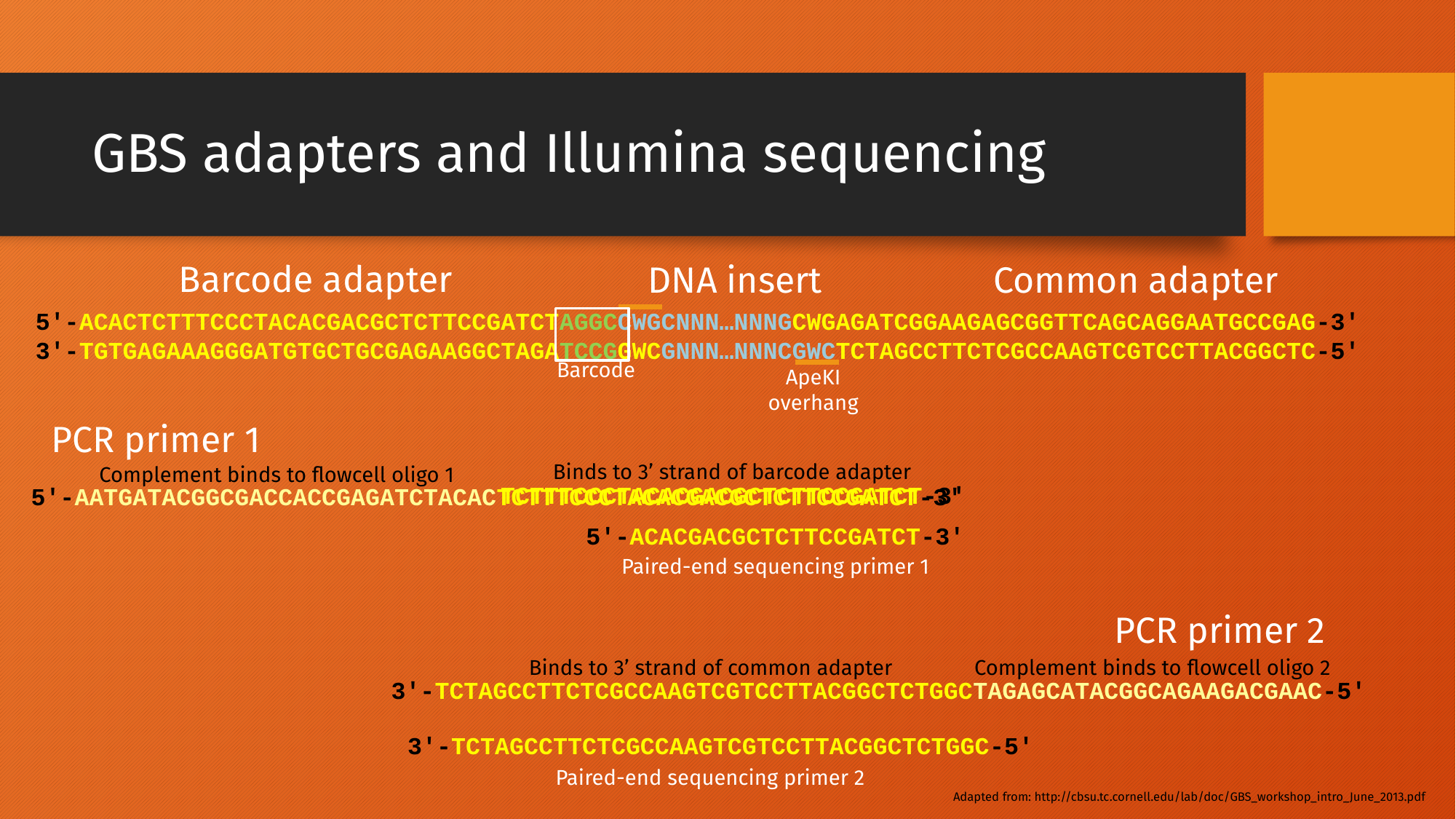

# GBS adapters and Illumina sequencing
Barcode adapter
Common adapter
DNA insert
5'-acactctttccctacacgacgctcttccgatctAGGCCWGCNNN…NNNGCWGAGATCGGAAGAGCGGTTCAGCAGGAATGCCGAG-3'
3'-TGTGAGAAAGGGATGTGCTGCGAGAAGGCTAGATCCGGWCGNNN…NNNCGWCTCTAGCCTTCTCGCCAAGTCGTCCTTACGGCTC-5'

Barcode
ApeKI overhang
PCR primer 1
Binds to 3’ strand of barcode adapter
Complement binds to flowcell oligo 1
tctttccctacacgacgctcttccgatct-3'
5'-Aatgatacggcgaccaccgagatctacactctttccctacacgacgctcttccgatct-3'
5'-acacgacgctcttccgatct-3'
Paired-end sequencing primer 1
PCR primer 2
Complement binds to flowcell oligo 2
Binds to 3’ strand of common adapter
3'-TCTAGCCTTCTCGCCAAGTCGTCCTTACGGCTCTGGCtagagcatacggcagaagacgaac-5'
3'-TCTAGCCTTCTCGCCAAGTCGTCCTTACGGCTCTGGC-5'
Paired-end sequencing primer 2
Adapted from: http://cbsu.tc.cornell.edu/lab/doc/GBS_workshop_intro_June_2013.pdf